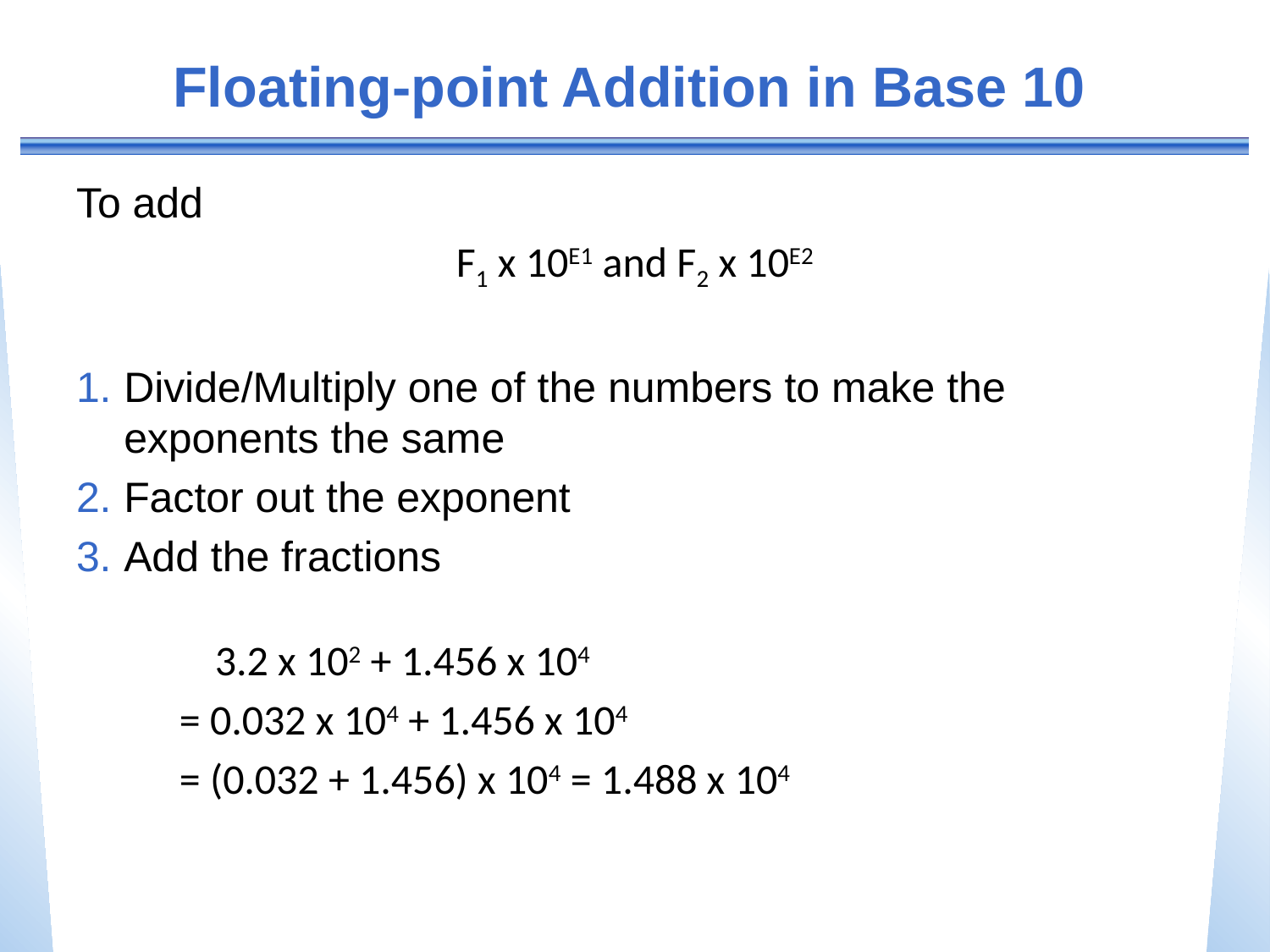

# Floating-point Addition in Base 10
To add
F1 x 10E1 and F2 x 10E2

Divide/Multiply one of the numbers to make the exponents the same
Factor out the exponent
Add the fractions

    3.2 x 102 + 1.456 x 104
= 0.032 x 104 + 1.456 x 104
= (0.032 + 1.456) x 104 = 1.488 x 104